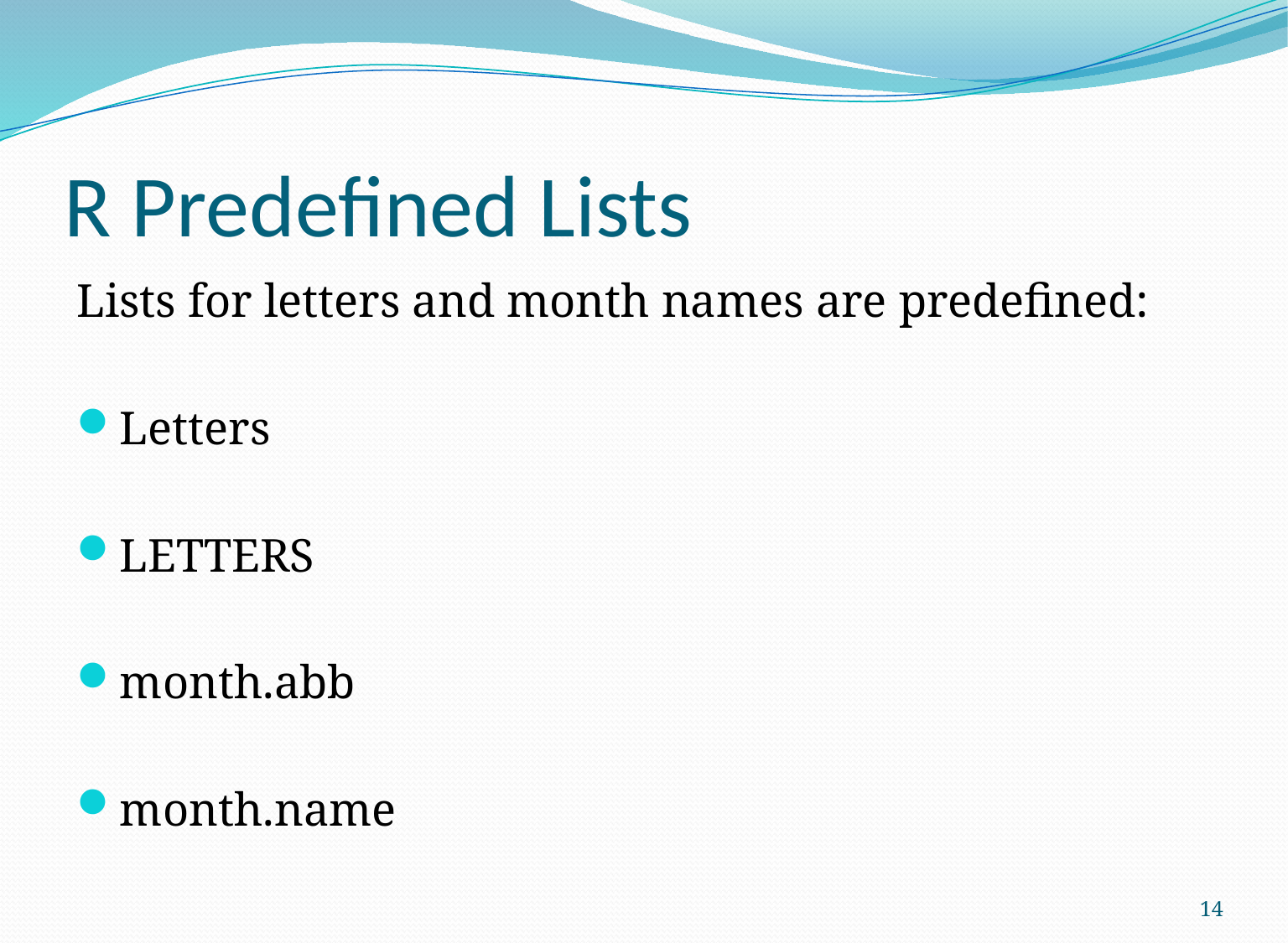

# R Predefined Lists
Lists for letters and month names are predefined:

Letters

LETTERS

month.abb

month.name
14